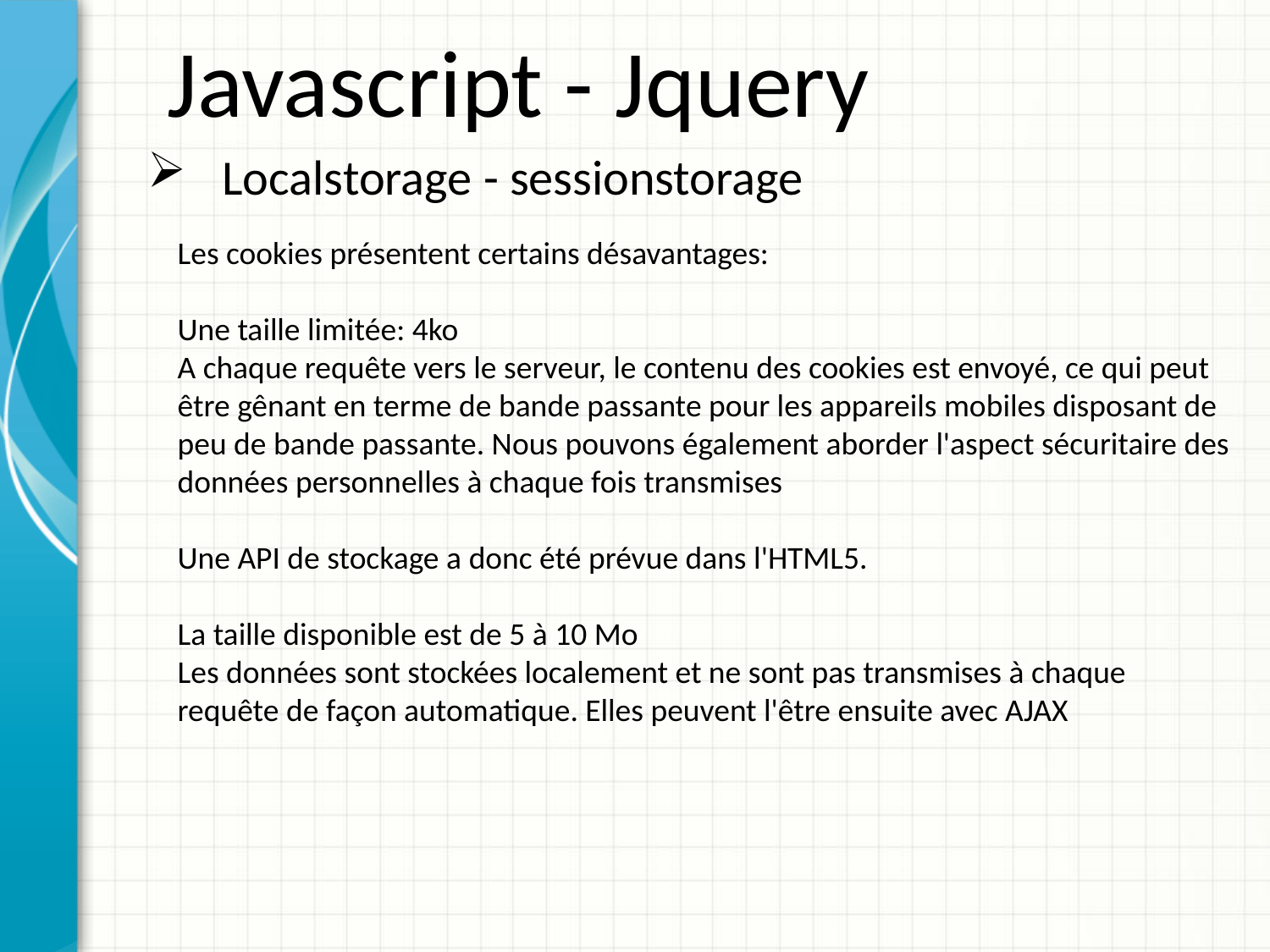

Javascript - Jquery
 Localstorage - sessionstorage
Les cookies présentent certains désavantages:

Une taille limitée: 4ko
A chaque requête vers le serveur, le contenu des cookies est envoyé, ce qui peut être gênant en terme de bande passante pour les appareils mobiles disposant de peu de bande passante. Nous pouvons également aborder l'aspect sécuritaire des données personnelles à chaque fois transmises

Une API de stockage a donc été prévue dans l'HTML5.

La taille disponible est de 5 à 10 Mo
Les données sont stockées localement et ne sont pas transmises à chaque requête de façon automatique. Elles peuvent l'être ensuite avec AJAX